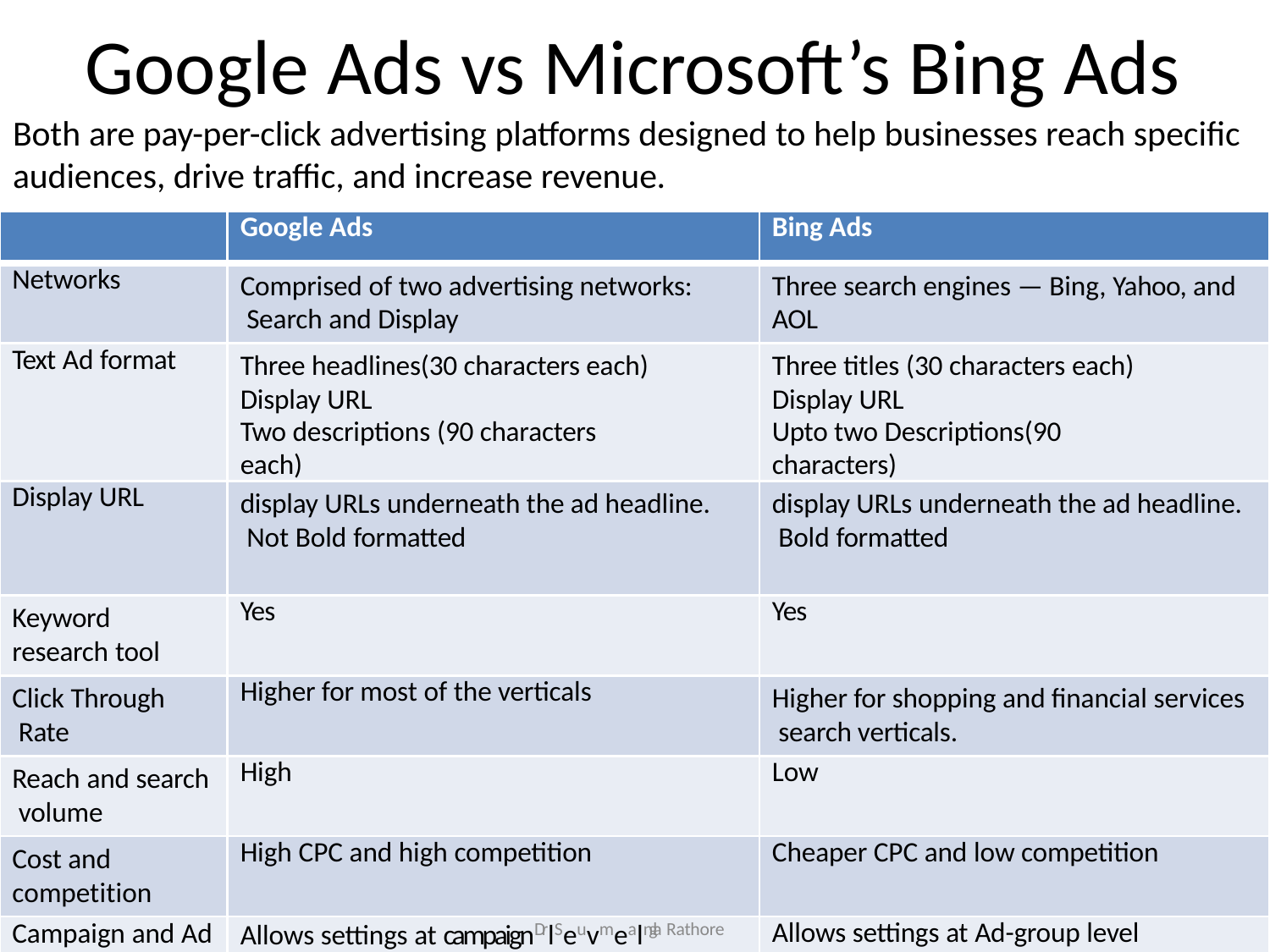

# Google Ads vs Microsoft’s Bing Ads
Both are pay-per-click advertising platforms designed to help businesses reach specific  audiences, drive traffic, and increase revenue.
|  | Google Ads | Bing Ads |
| --- | --- | --- |
| Networks | Comprised of two advertising networks: Search and Display | Three search engines — Bing, Yahoo, and AOL |
| Text Ad format | Three headlines(30 characters each) Display URL Two descriptions (90 characters each) | Three titles (30 characters each) Display URL Upto two Descriptions(90 characters) |
| Display URL | display URLs underneath the ad headline. Not Bold formatted | display URLs underneath the ad headline. Bold formatted |
| Keyword research tool | Yes | Yes |
| Click Through Rate | Higher for most of the verticals | Higher for shopping and financial services search verticals. |
| Reach and search volume | High | Low |
| Cost and competition | High CPC and high competition | Cheaper CPC and low competition |
| Campaign and Ad group level | Allows settings at campaignDrlSeuvmealngla Rathore | Allows settings at Ad-group level |